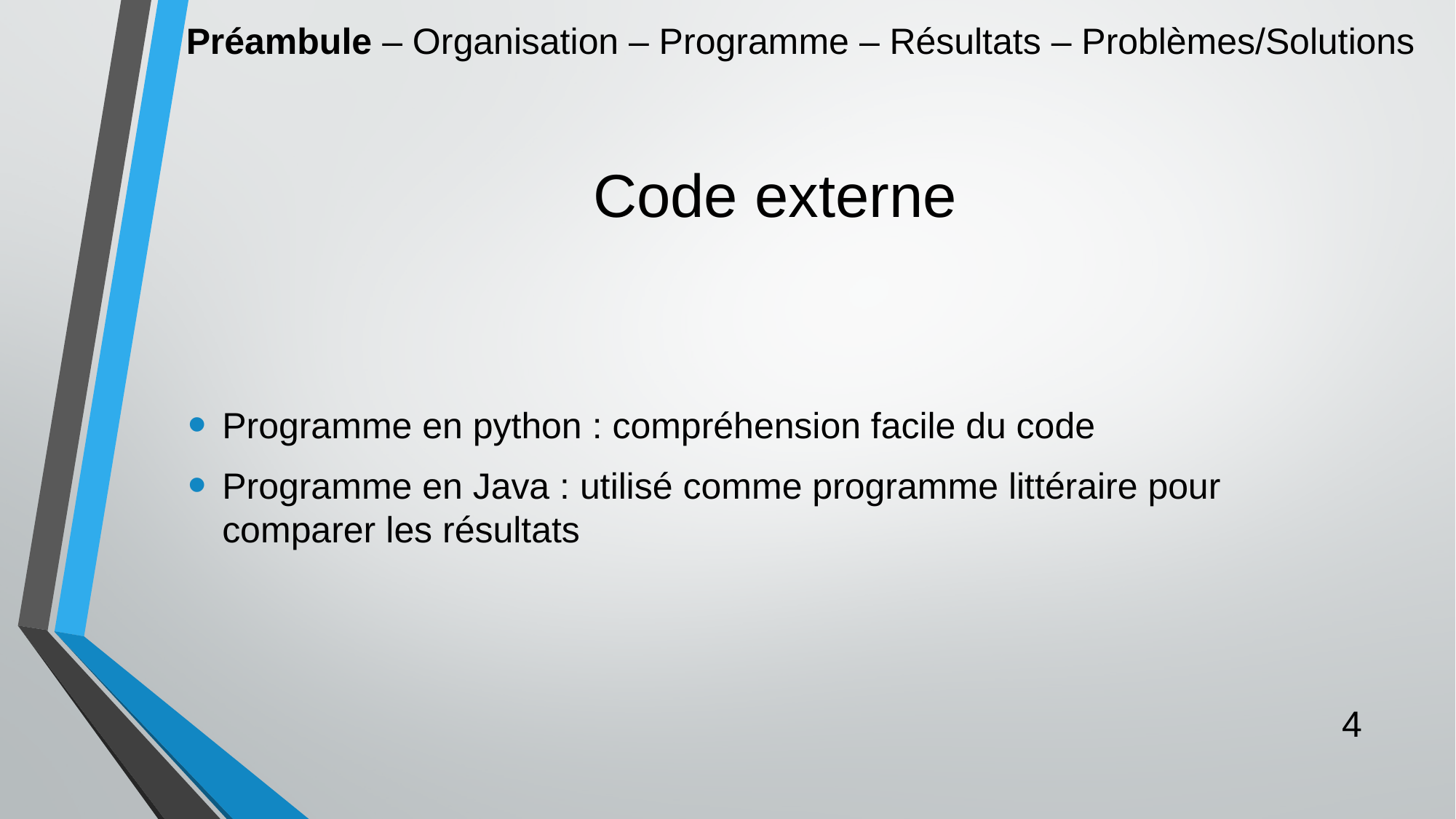

Préambule – Organisation – Programme – Résultats – Problèmes/Solutions
# Code externe
Programme en python : compréhension facile du code
Programme en Java : utilisé comme programme littéraire pour comparer les résultats

4